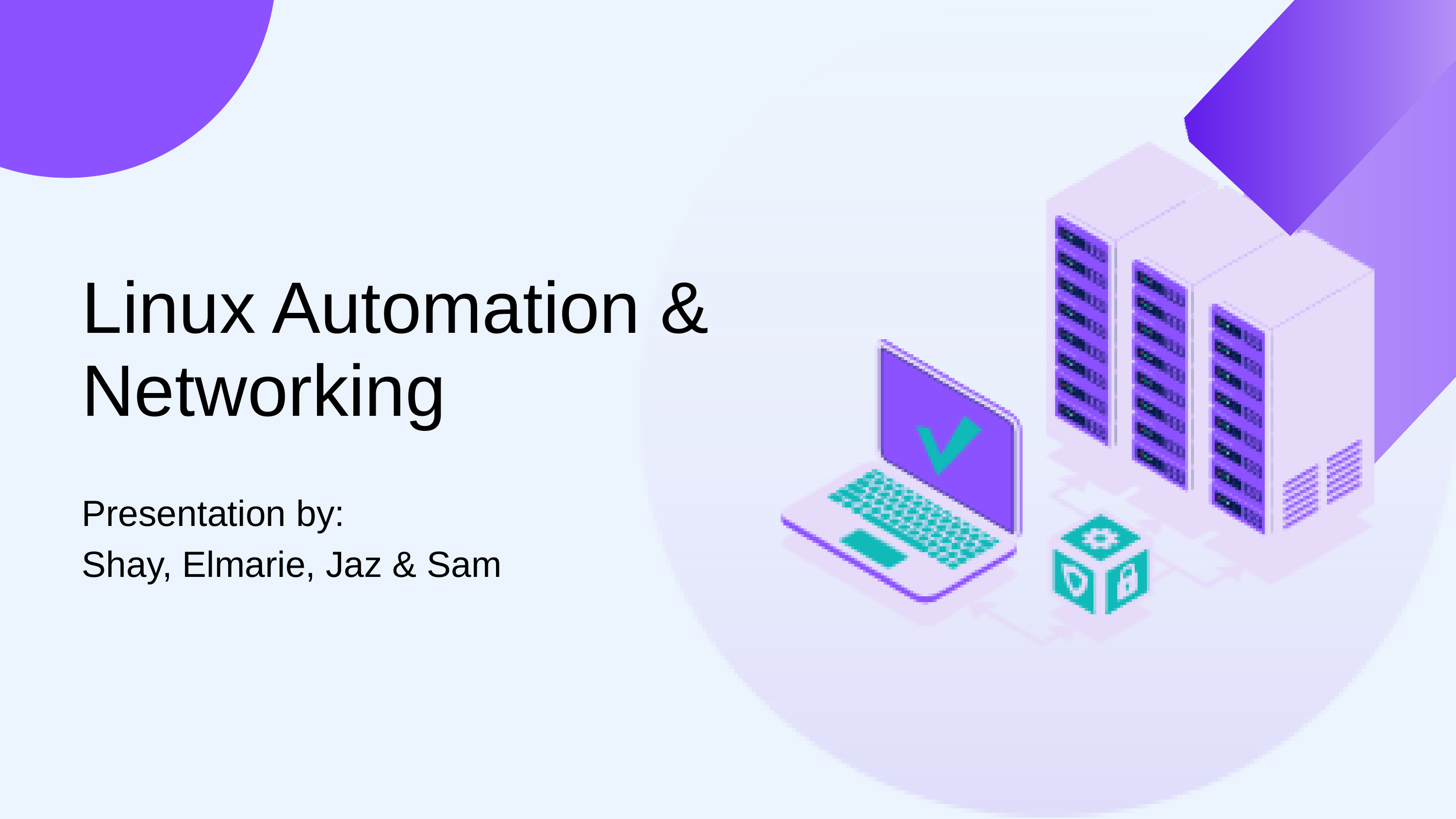

Linux Automation & Networking
Presentation by:
Shay, Elmarie, Jaz & Sam